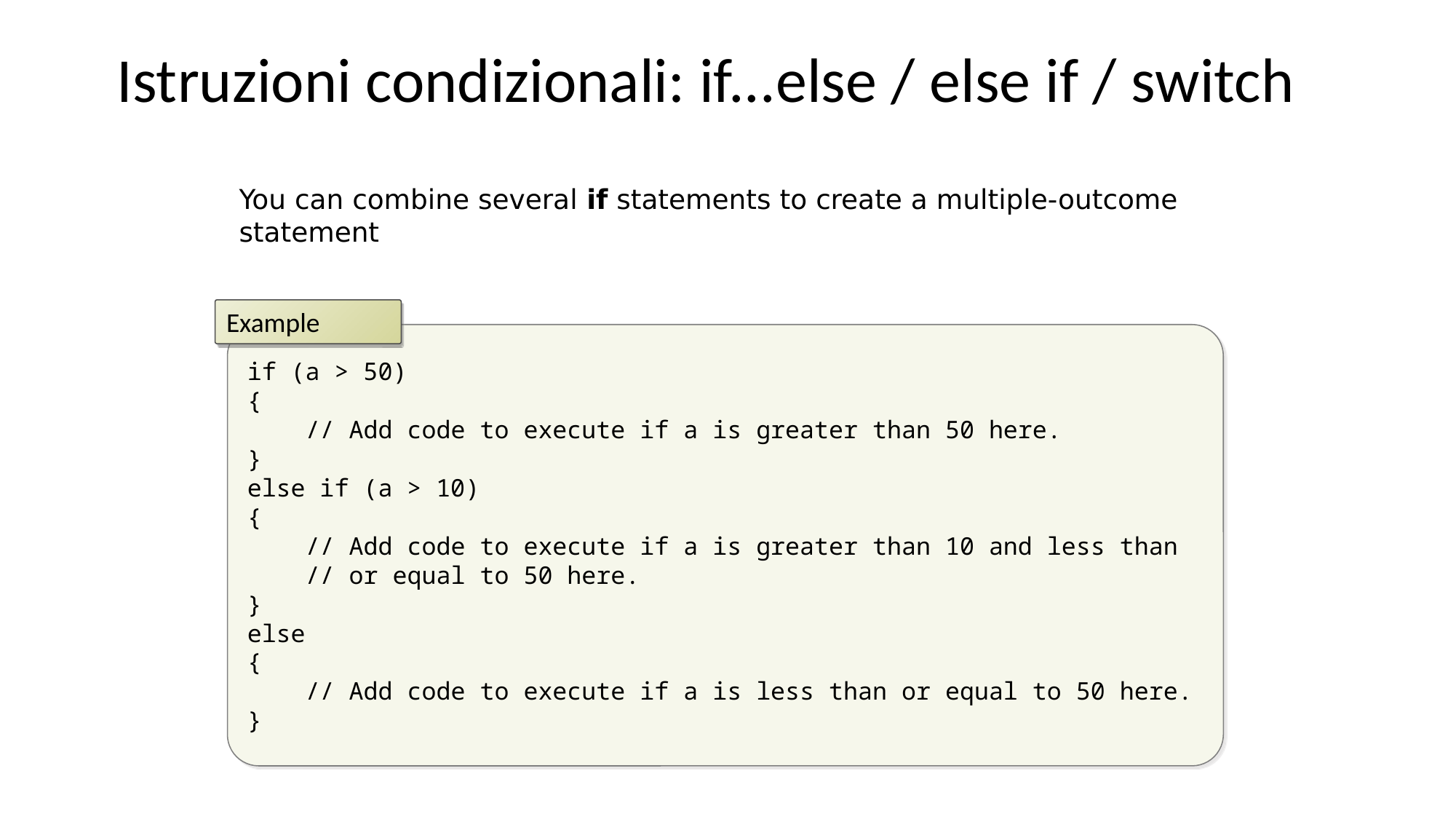

# Istruzioni condizionali: if...else / else if / switch
You can combine several if statements to create a multiple-outcome statement
Example
if (a > 50)
{
    // Add code to execute if a is greater than 50 here.
}
else if (a > 10)
{
    // Add code to execute if a is greater than 10 and less than
    // or equal to 50 here.
}
else
{
    // Add code to execute if a is less than or equal to 50 here.
}